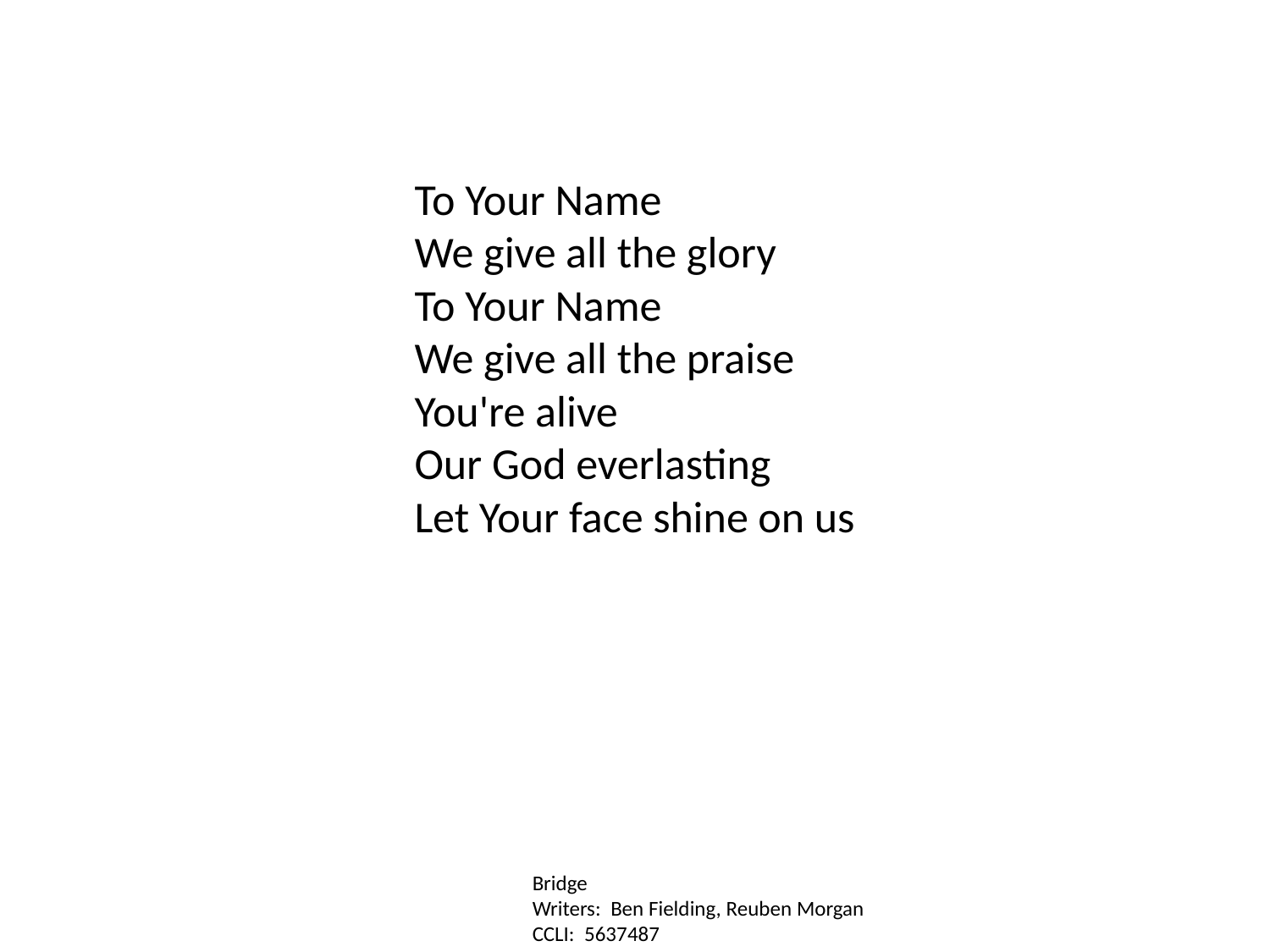

To Your Name
We give all the glory
To Your Name
We give all the praise
You're alive
Our God everlasting
Let Your face shine on us

Bridge
Writers:  Ben Fielding, Reuben Morgan
CCLI:  5637487